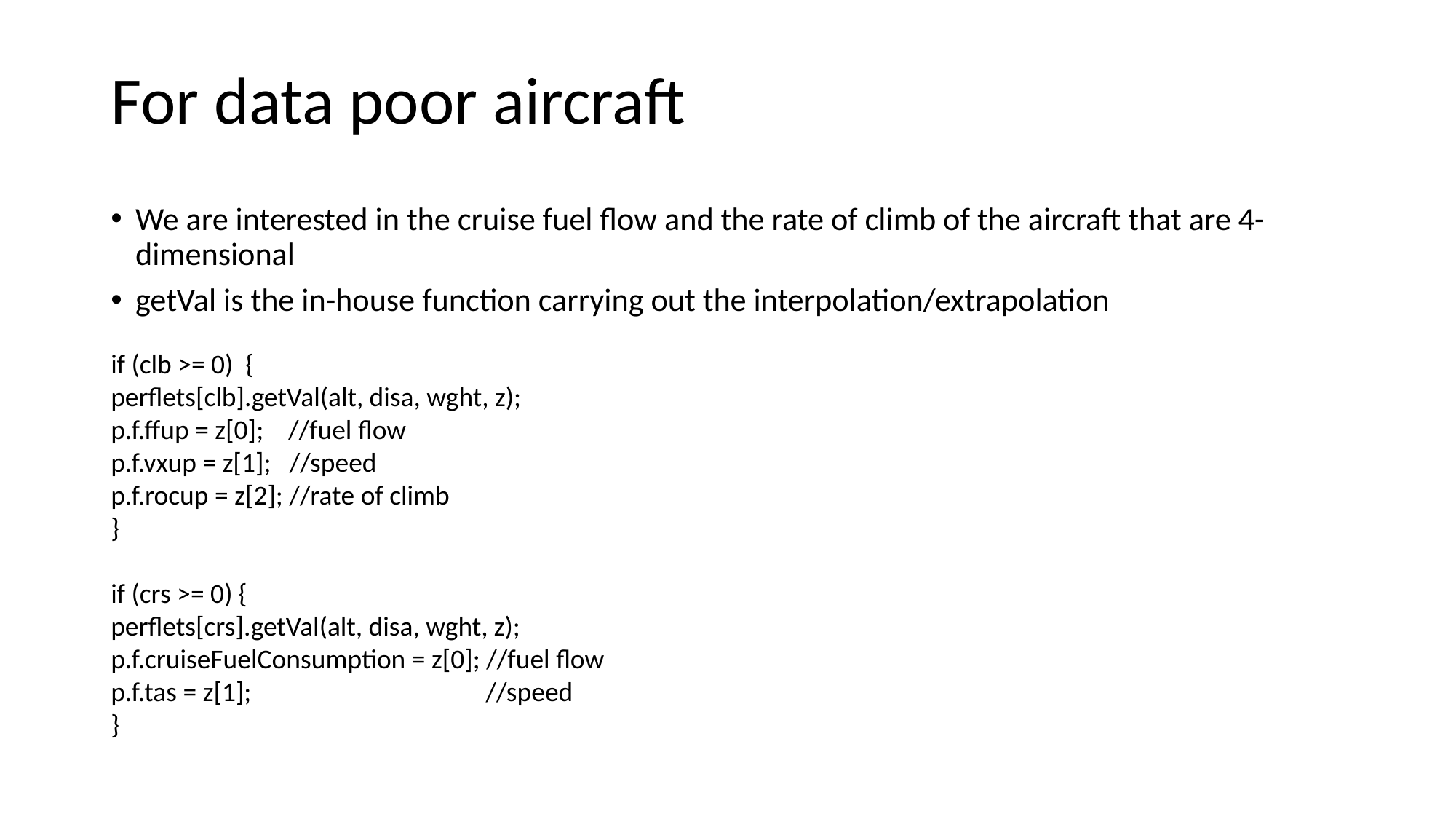

# For data poor aircraft
We are interested in the cruise fuel flow and the rate of climb of the aircraft that are 4-dimensional
getVal is the in-house function carrying out the interpolation/extrapolation

if (clb >= 0)  {
perflets[clb].getVal(alt, disa, wght, z);
p.f.ffup = z[0];    //fuel flow
p.f.vxup = z[1];   //speed
p.f.rocup = z[2]; //rate of climb
}

if (crs >= 0) {
perflets[crs].getVal(alt, disa, wght, z);
p.f.cruiseFuelConsumption = z[0]; //fuel flow
p.f.tas = z[1];                                      //speed
}